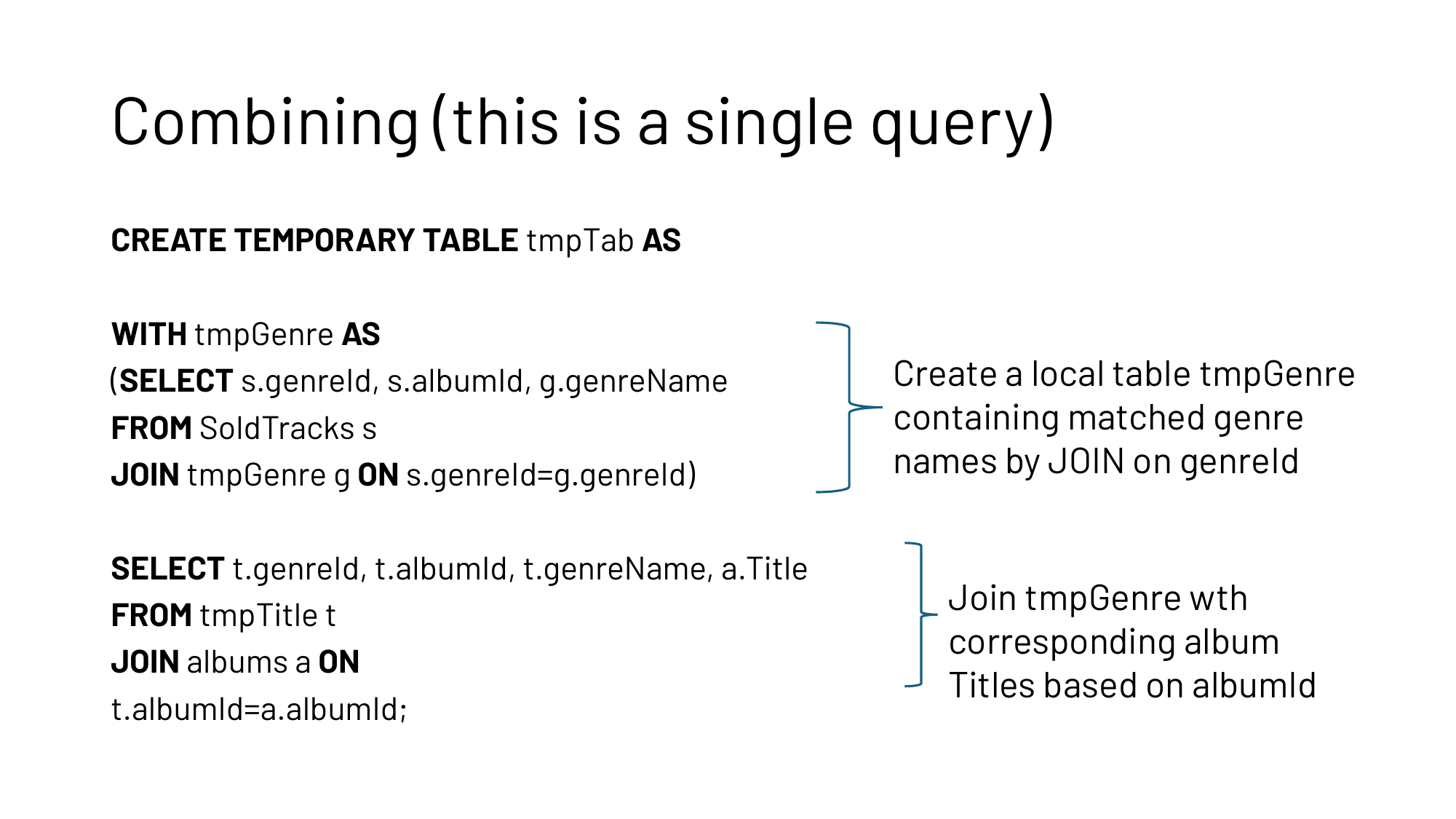

# Combining (this is a single query)
CREATE TEMPORARY TABLE tmpTab AS

WITH tmpGenre AS
(SELECT s.genreId, s.albumId, g.genreName
FROM SoldTracks s
JOIN tmpGenre g ON s.genreId=g.genreId)

SELECT t.genreId, t.albumId, t.genreName, a.Title
FROM tmpTitle t
JOIN albums a ON
t.albumId=a.albumId;

Create a local table tmpGenre containing matched genre names by JOIN on genreId

Join tmpGenre wth corresponding album Titles based on albumId